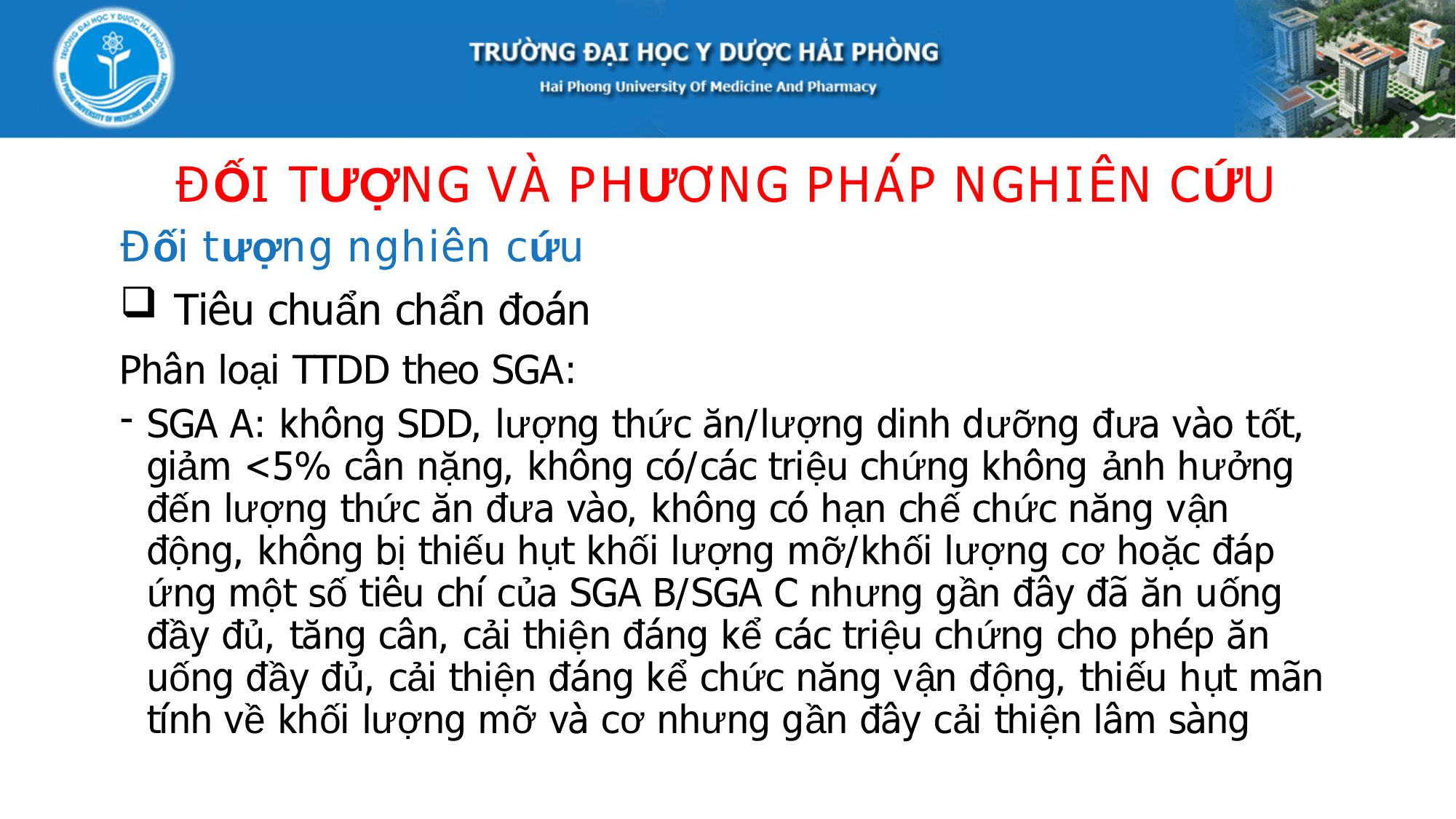

ĐỐI TƯỢNG VÀ PHƯƠNG PHÁP NGHIÊN CỨU
Đối tượng nghiên cứu
Tiêu chuẩn chẩn đoán
Phân loại TTDD theo SGA:
SGA A: không SDD, lượng thức ăn/lượng dinh dưỡng đưa vào tốt, giảm <5% cân nặng, không có/các triệu chứng không ảnh hưởng đến lượng thức ăn đưa vào, không có hạn chế chức năng vận động, không bị thiếu hụt khối lượng mỡ/khối lượng cơ hoặc đáp ứng một số tiêu chí của SGA B/SGA C nhưng gần đây đã ăn uống đầy đủ, tăng cân, cải thiện đáng kể các triệu chứng cho phép ăn uống đầy đủ, cải thiện đáng kể chức năng vận động, thiếu hụt mãn tính về khối lượng mỡ và cơ nhưng gần đây cải thiện lâm sàng